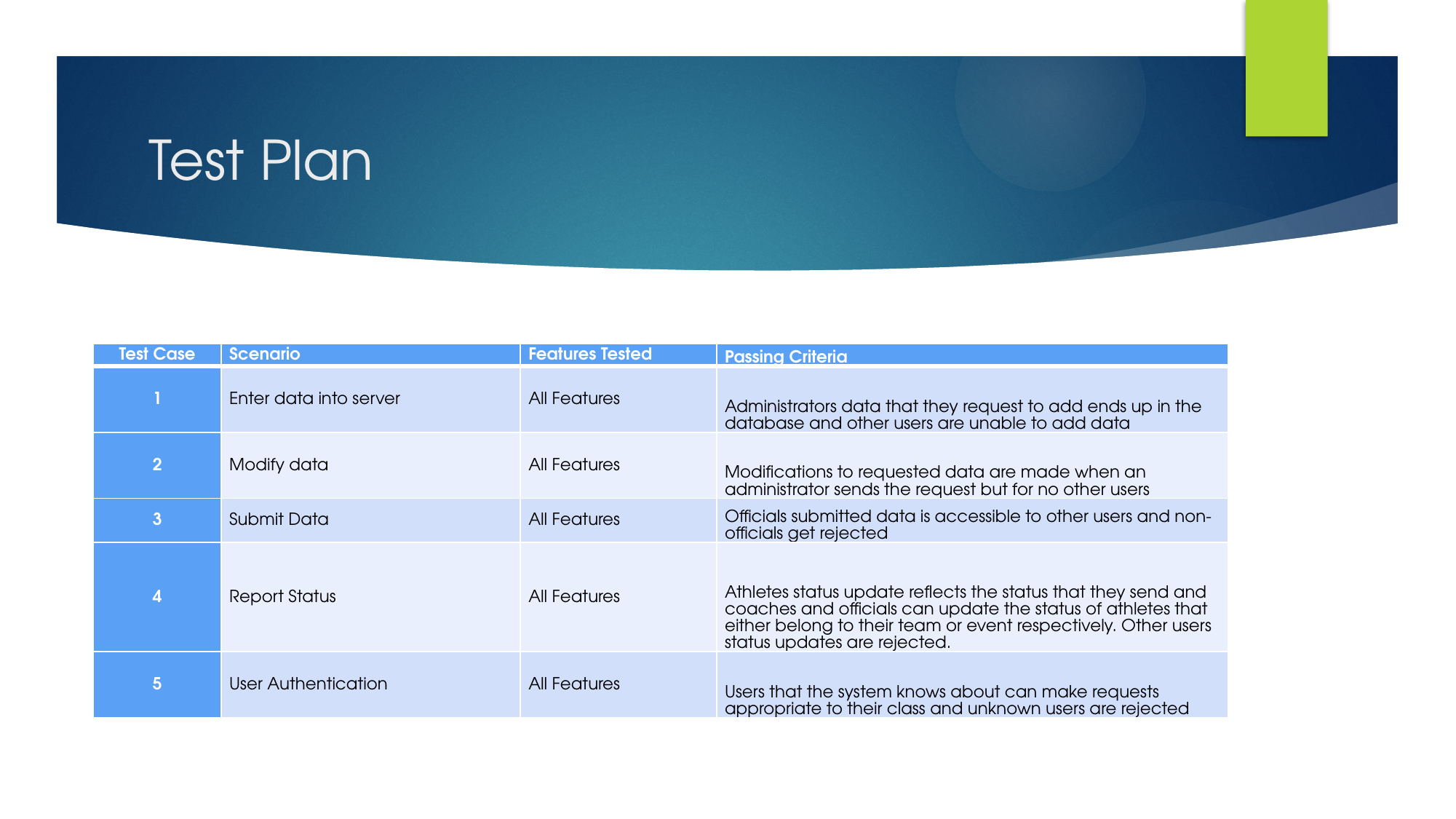

# Test Plan
| Test Case | Scenario | Features Tested | Passing Criteria |
| --- | --- | --- | --- |
| 1 | Enter data into server | All Features | Administrators data that they request to add ends up in the database and other users are unable to add data |
| 2 | Modify data | All Features | Modifications to requested data are made when an administrator sends the request but for no other users |
| 3 | Submit Data | All Features | Officials submitted data is accessible to other users and non-officials get rejected |
| 4 | Report Status | All Features | Athletes status update reflects the status that they send and coaches and officials can update the status of athletes that either belong to their team or event respectively. Other users status updates are rejected. |
| 5 | User Authentication | All Features | Users that the system knows about can make requests appropriate to their class and unknown users are rejected |